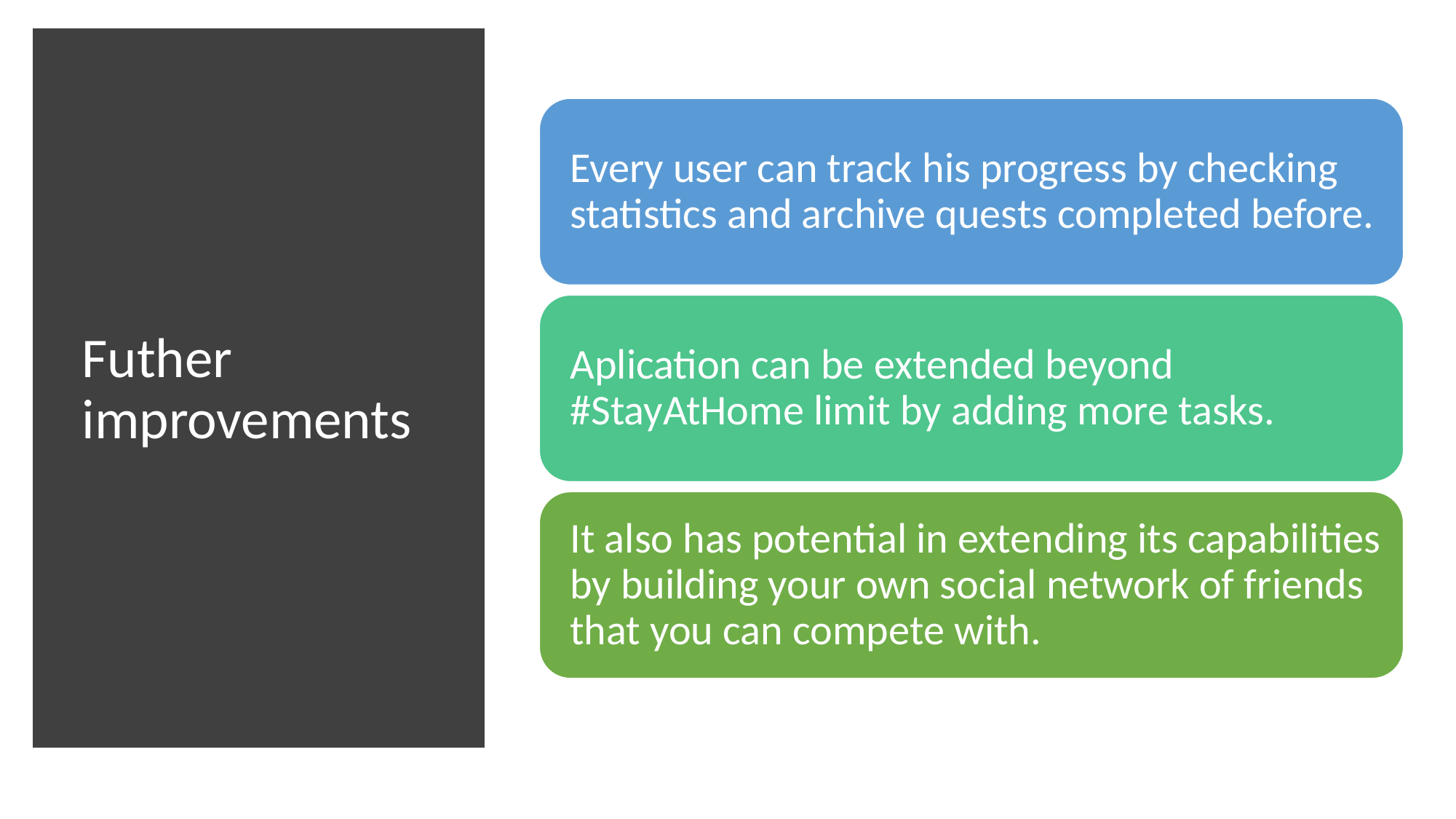

Every user can track his progress by checking statistics and archive quests completed before.
Aplication can be extended beyond #StayAtHome limit by adding more tasks.
It also has potential in extending its capabilities by building your own social network of friends that you can compete with.
# Futher improvements